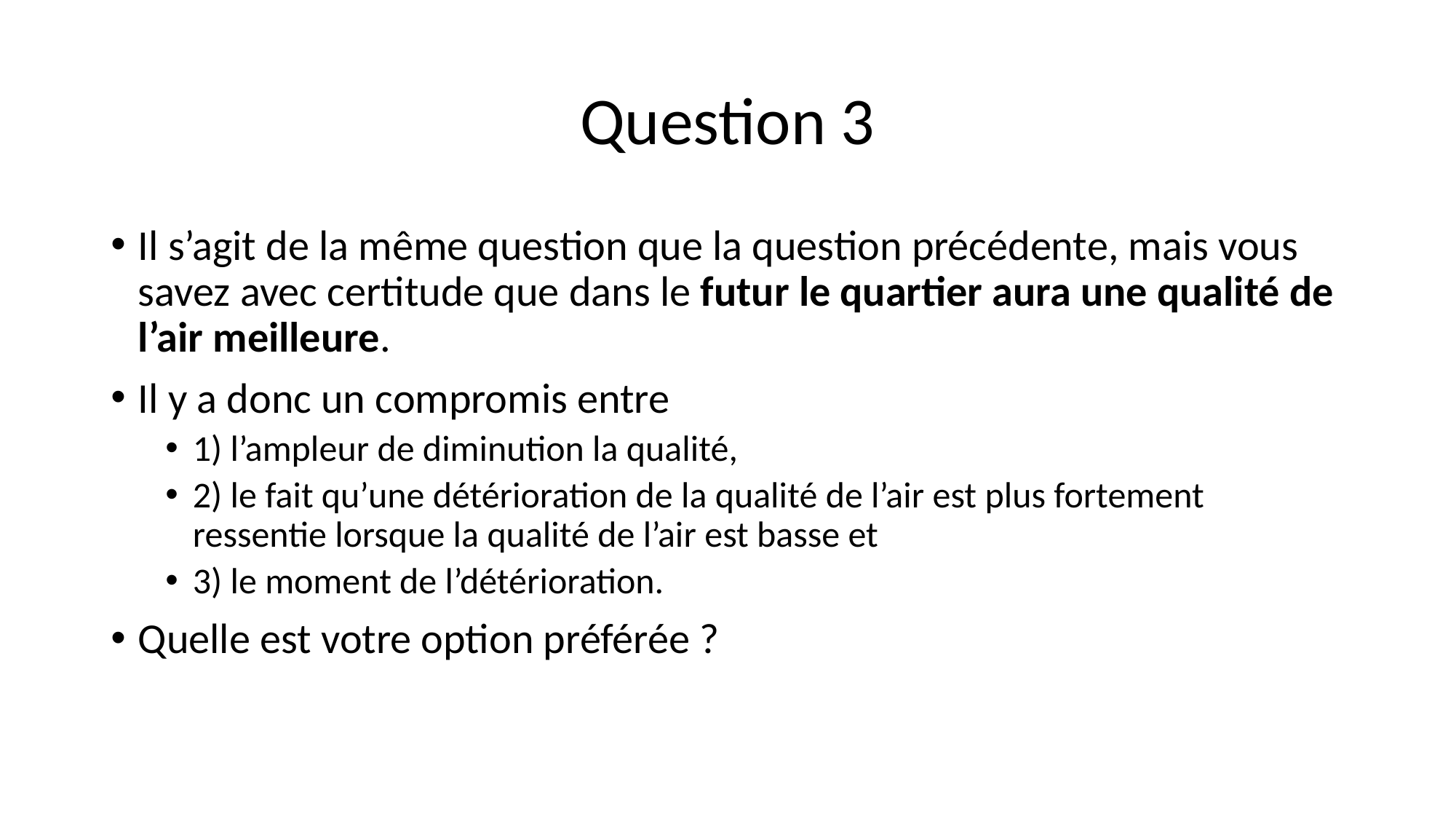

# Question 3
Il s’agit de la même question que la question précédente, mais vous savez avec certitude que dans le futur le quartier aura une qualité de l’air meilleure.
Il y a donc un compromis entre
1) l’ampleur de diminution la qualité,
2) le fait qu’une détérioration de la qualité de l’air est plus fortement ressentie lorsque la qualité de l’air est basse et
3) le moment de l’détérioration.
Quelle est votre option préférée ?